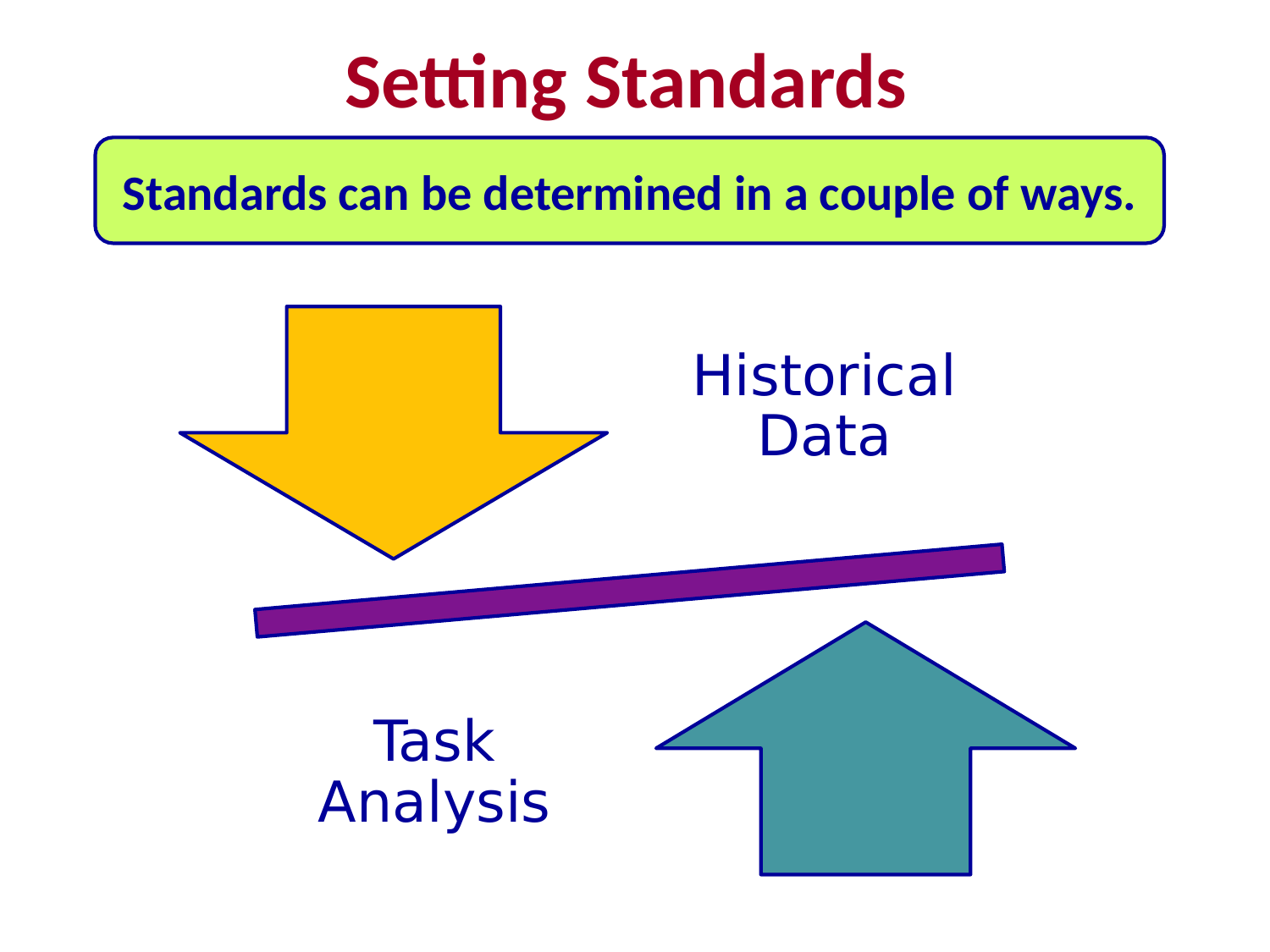

# Setting Standards
Standards can be determined in a couple of ways.
Historical Data
Task Analysis